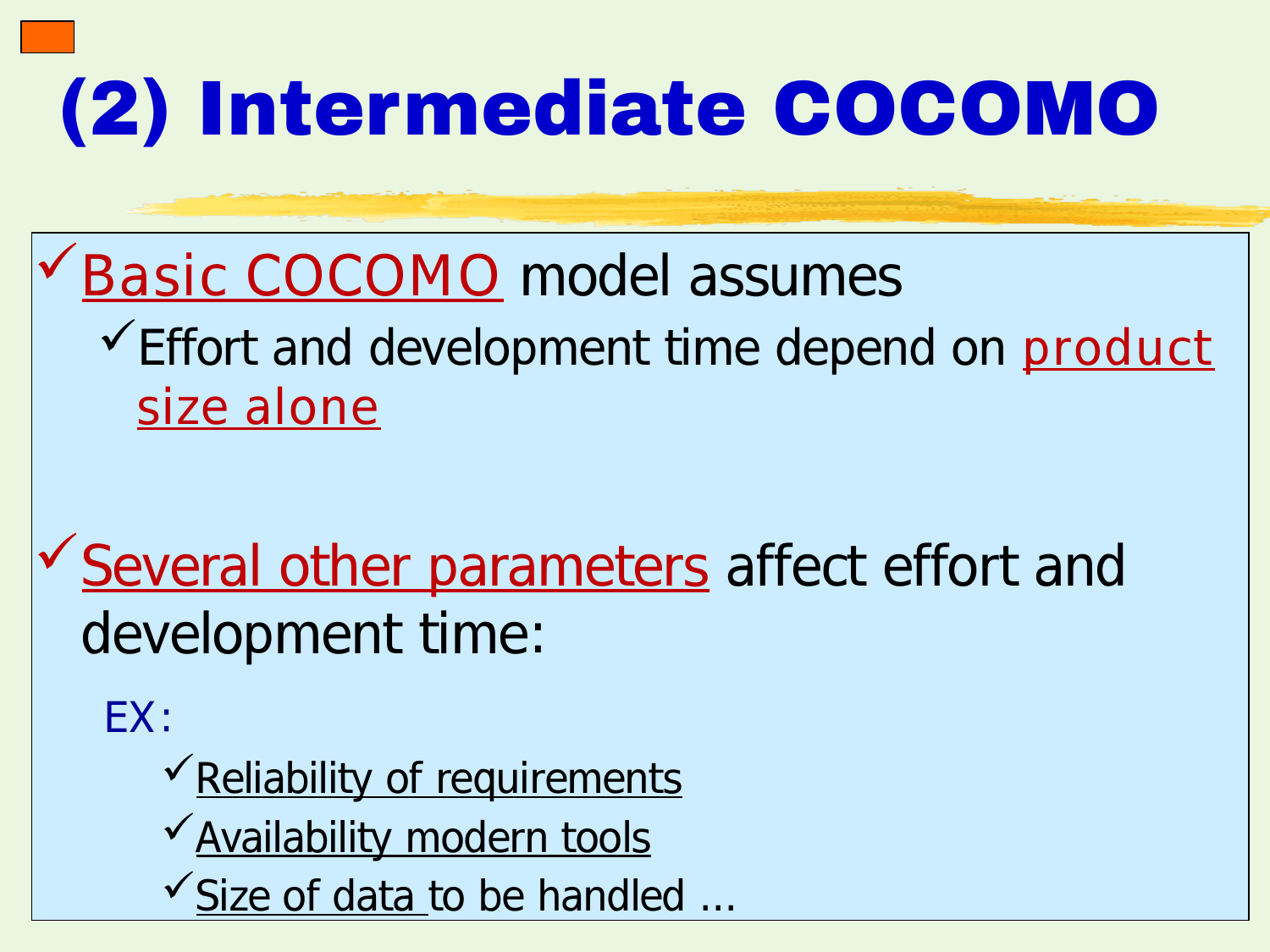

# (2) Intermediate COCOMO
Basic COCOMO model assumes
Effort and development time depend on product size alone

Several other parameters affect effort and development time:
    EX:
Reliability of requirements
Availability modern tools
Size of data to be handled ...
40